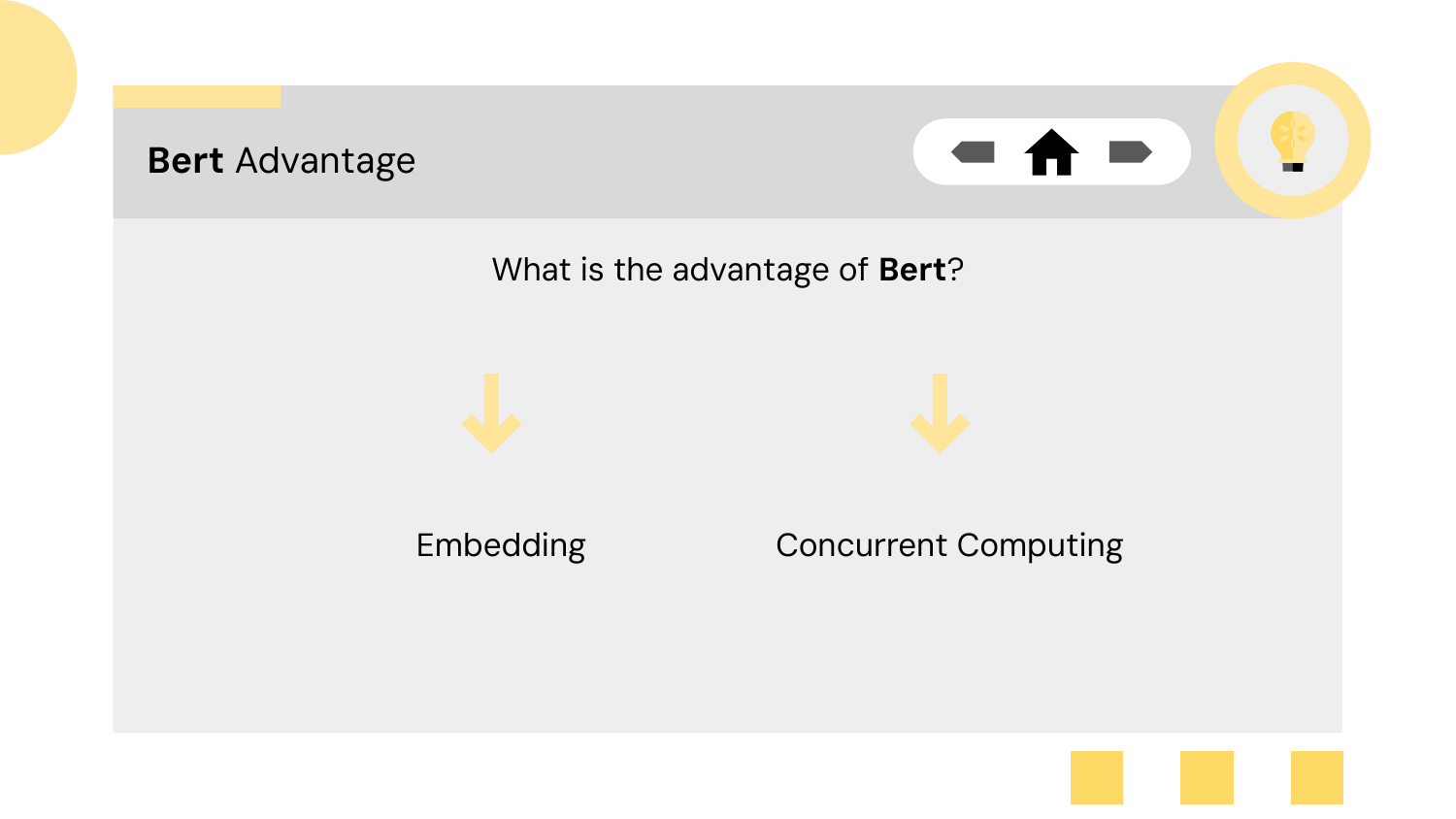

# Bert Advantage

What is the advantage of Bert?

Embedding
Concurrent Computing